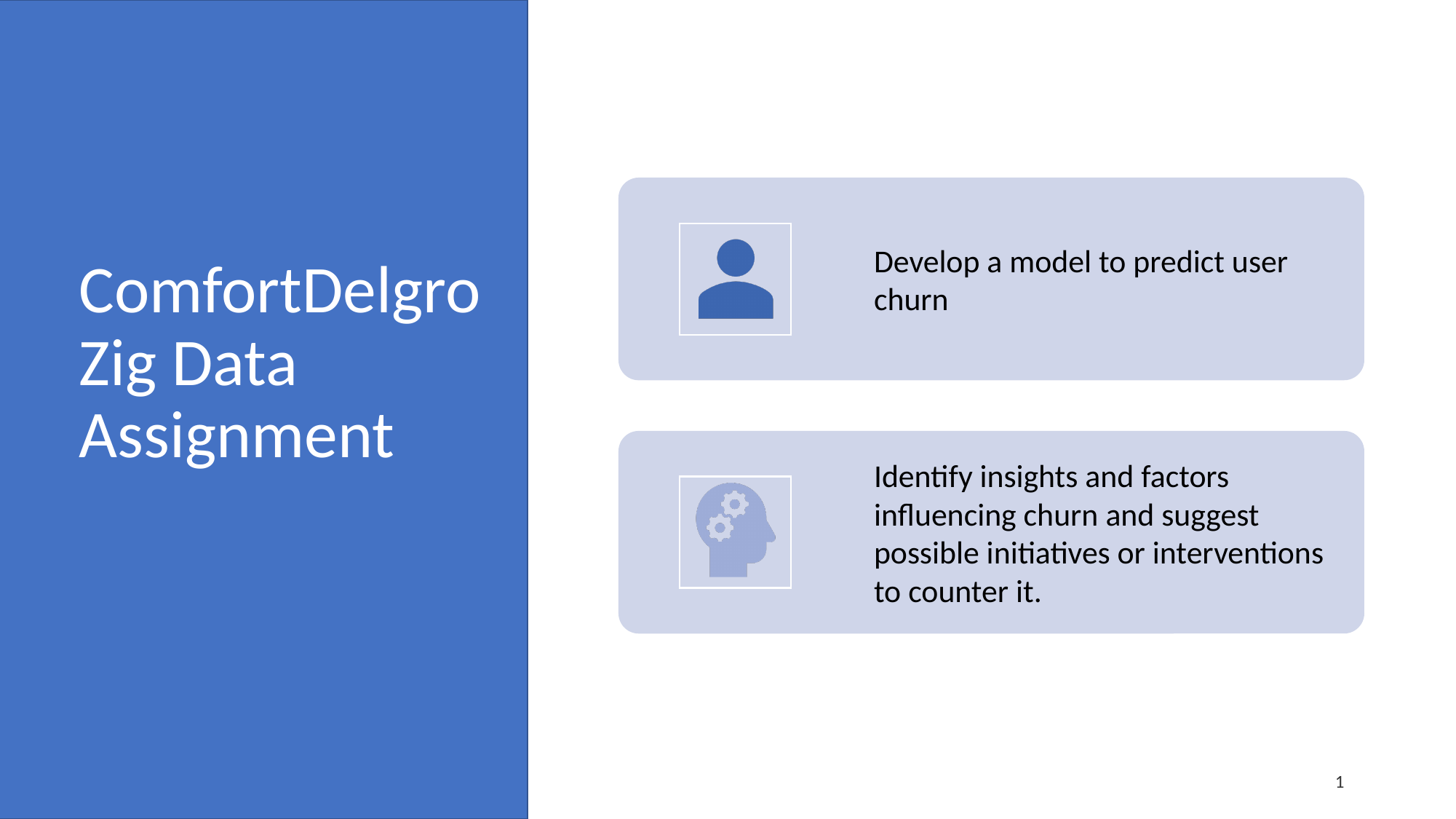

# ComfortDelgro Zig Data Assignment
Develop a model to predict user churn
Identify insights and factors influencing churn and suggest possible initiatives or interventions to counter it.
1